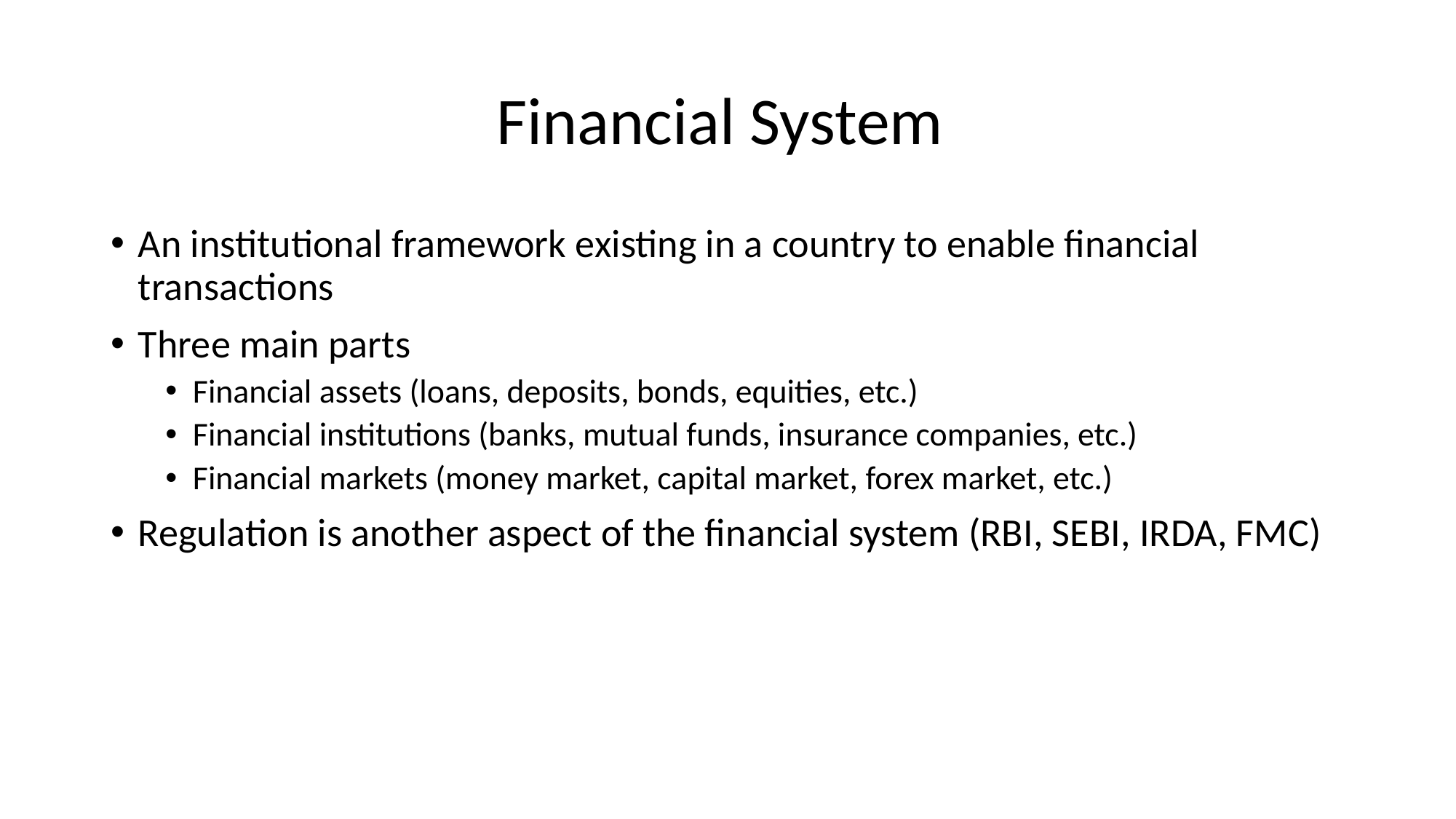

# Financial System
An institutional framework existing in a country to enable financial transactions
Three main parts
Financial assets (loans, deposits, bonds, equities, etc.)
Financial institutions (banks, mutual funds, insurance companies, etc.)
Financial markets (money market, capital market, forex market, etc.)
Regulation is another aspect of the financial system (RBI, SEBI, IRDA, FMC)